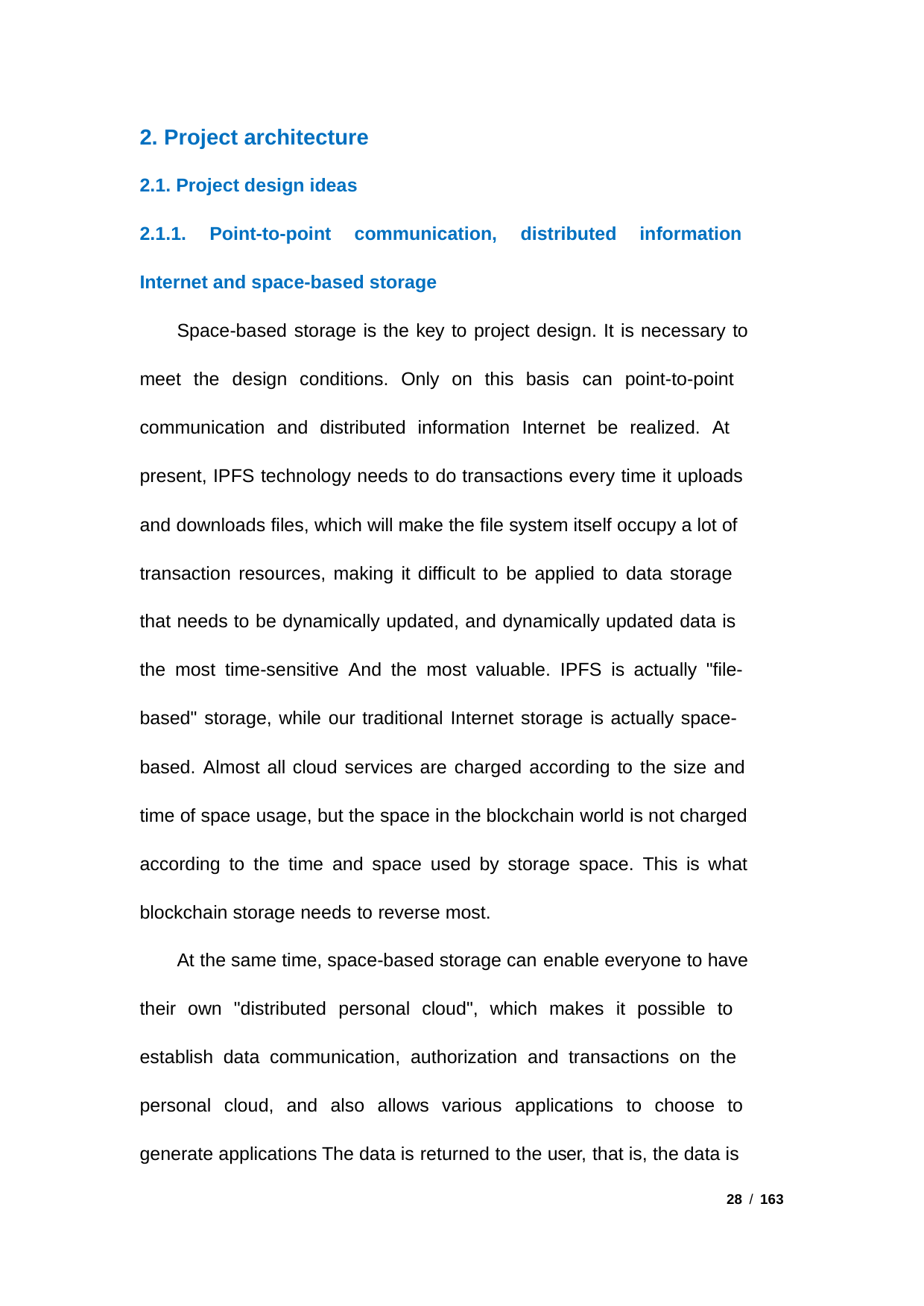

2. Project architecture
2.1. Project design ideas
2.1.1. Point-to-point communication, distributed information
Internet and space-based storage
Space-based storage is the key to project design. It is necessary to
meet the design conditions. Only on this basis can point-to-point
communication and distributed information Internet be realized. At
present, IPFS technology needs to do transactions every time it uploads
and downloads files, which will make the file system itself occupy a lot of
transaction resources, making it difficult to be applied to data storage
that needs to be dynamically updated, and dynamically updated data is
the most time-sensitive And the most valuable. IPFS is actually "file-
based" storage, while our traditional Internet storage is actually space-
based. Almost all cloud services are charged according to the size and
time of space usage, but the space in the blockchain world is not charged
according to the time and space used by storage space. This is what
blockchain storage needs to reverse most.
At the same time, space-based storage can enable everyone to have
their own "distributed personal cloud", which makes it possible to
establish data communication, authorization and transactions on the
personal cloud, and also allows various applications to choose to
generate applications The data is returned to the user, that is, the data is
28 / 163